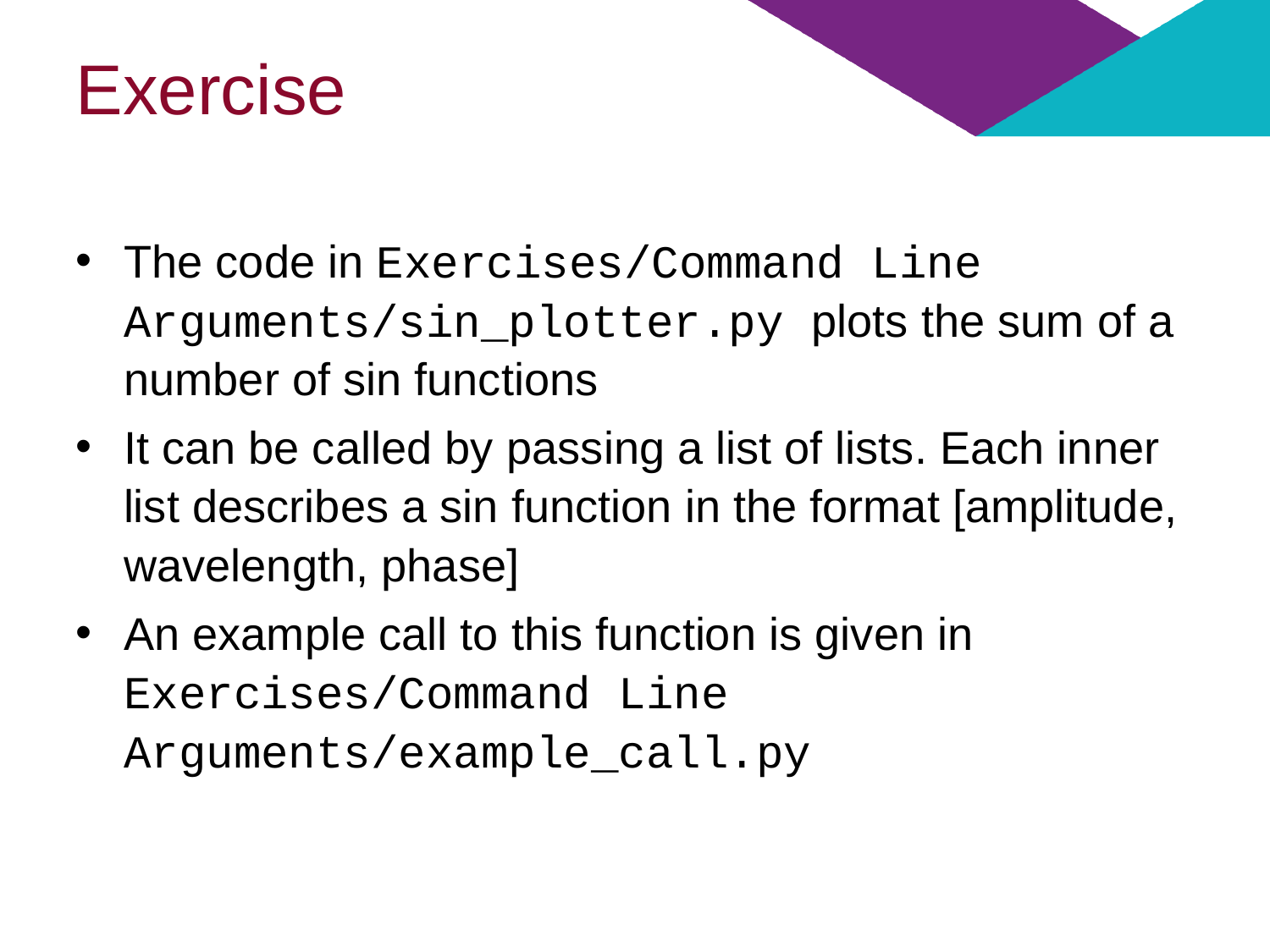

# Exercise
The code in Exercises/Command Line Arguments/sin_plotter.py plots the sum of a number of sin functions
It can be called by passing a list of lists. Each inner list describes a sin function in the format [amplitude, wavelength, phase]
An example call to this function is given in Exercises/Command Line Arguments/example_call.py